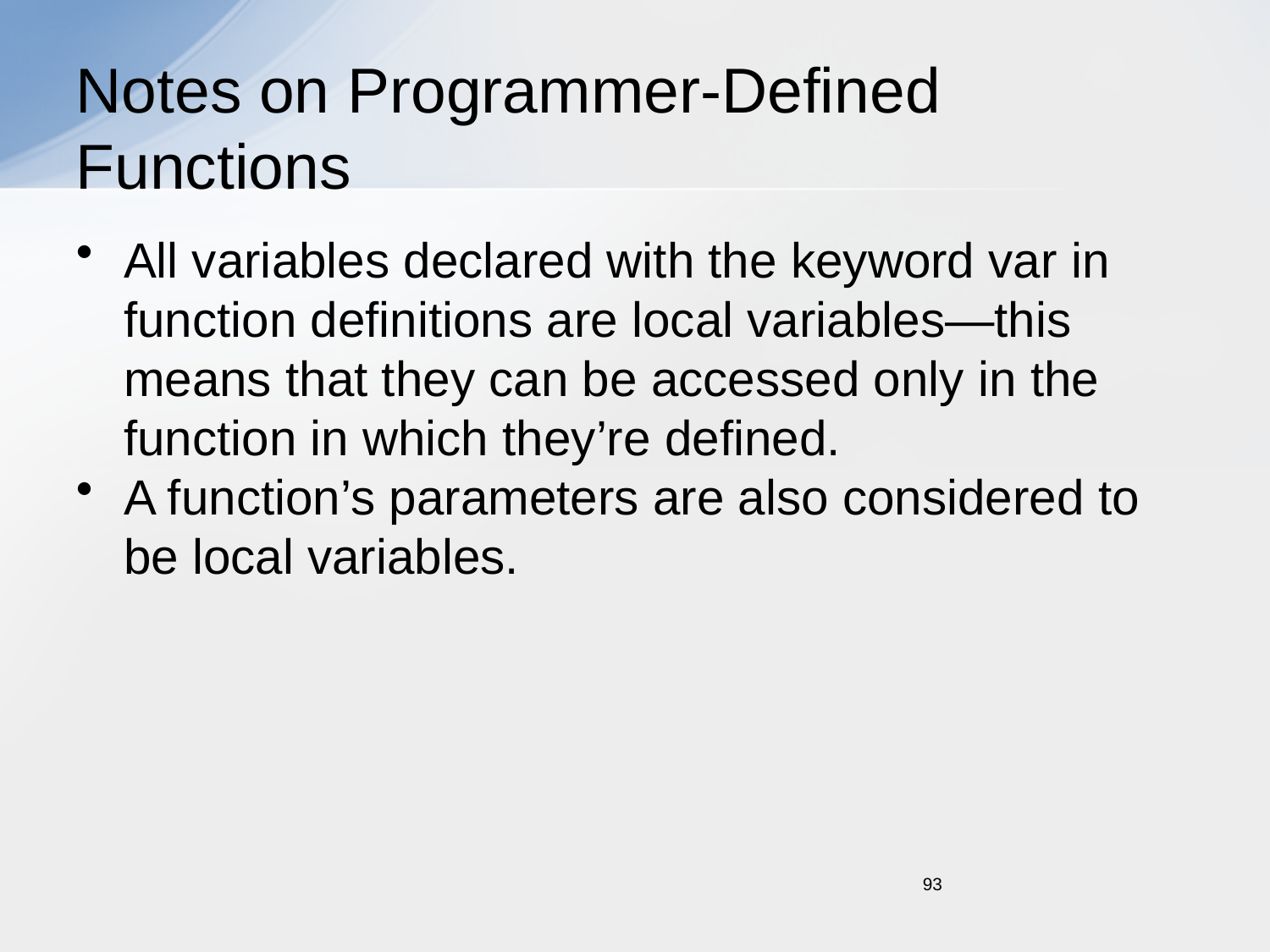

# Notes on Programmer-Defined Functions
All variables declared with the keyword var in function definitions are local variables—this means that they can be accessed only in the function in which they’re defined.
A function’s parameters are also considered to be local variables.
93